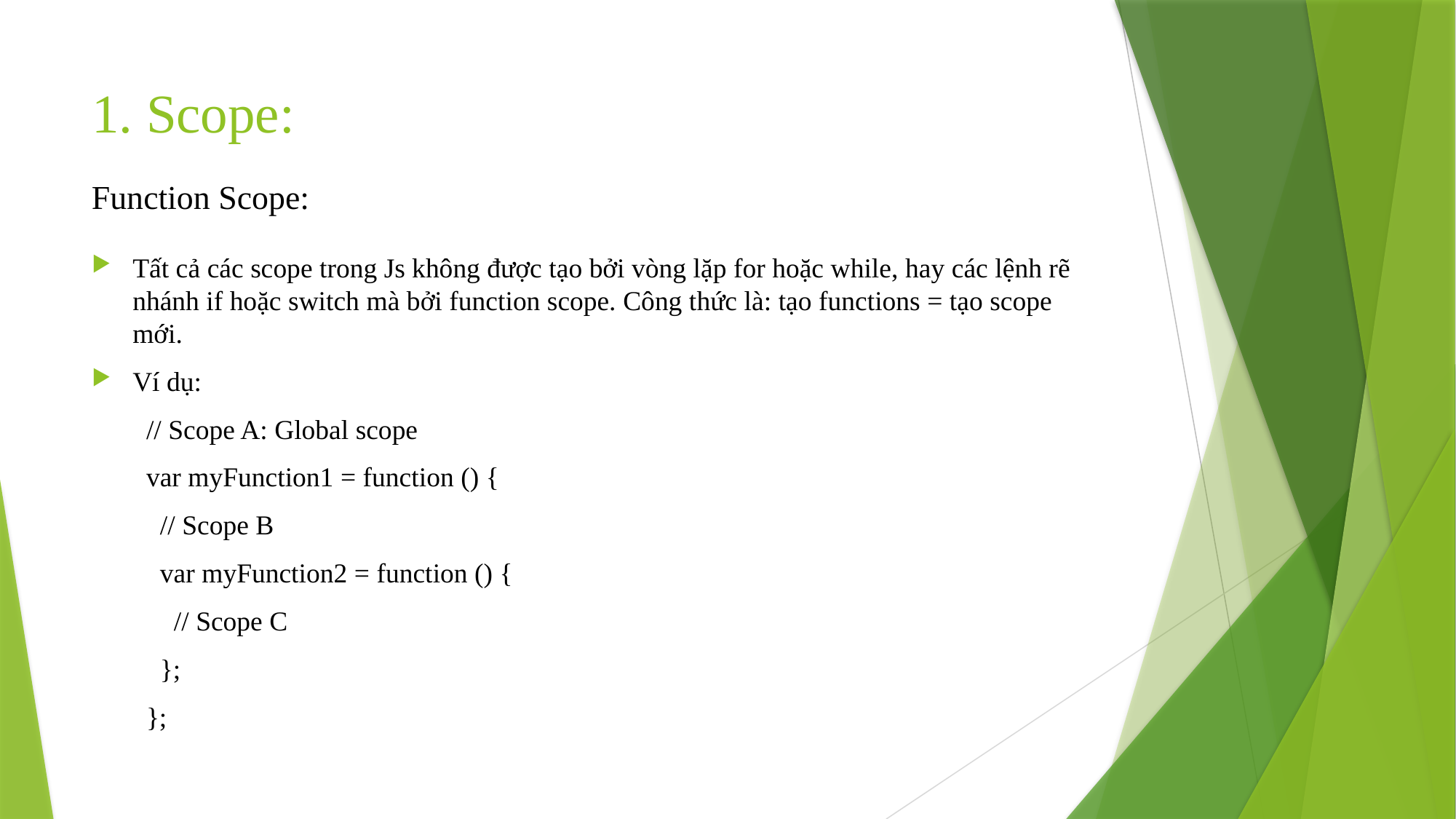

# 1. Scope:
Function Scope:
Tất cả các scope trong Js không được tạo bởi vòng lặp for hoặc while, hay các lệnh rẽ nhánh if hoặc switch mà bởi function scope. Công thức là: tạo functions = tạo scope mới.
Ví dụ:
// Scope A: Global scope
var myFunction1 = function () {
  // Scope B
  var myFunction2 = function () {
    // Scope C
  };
};